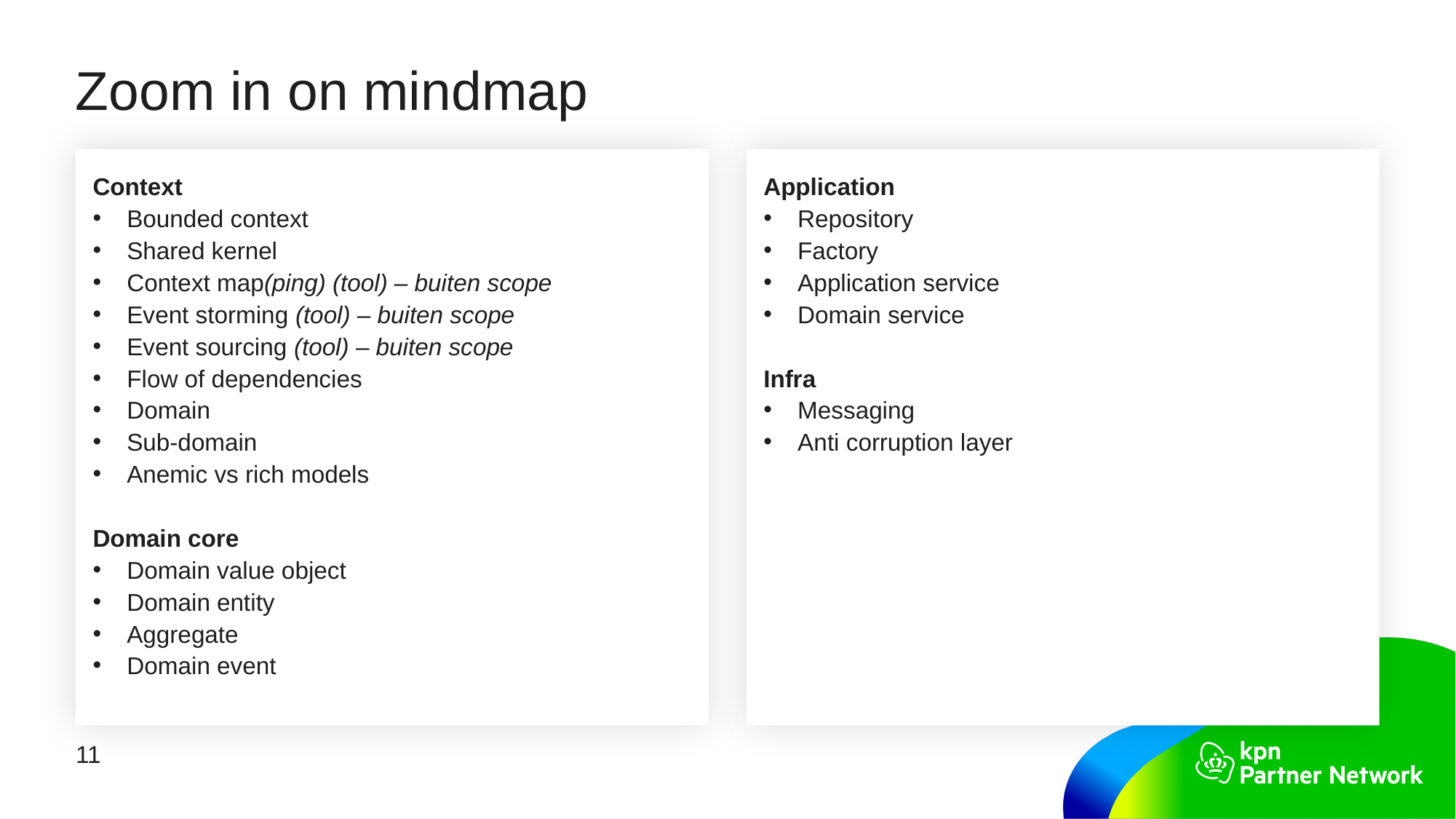

# Zoom in on mindmap
Context
Bounded context
Shared kernel
Context map(ping) (tool) – buiten scope
Event storming (tool) – buiten scope
Event sourcing (tool) – buiten scope
Flow of dependencies
Domain
Sub-domain
Anemic vs rich models

Domain core
Domain value object
Domain entity
Aggregate
Domain event
Application
Repository
Factory
Application service
Domain service

Infra
Messaging
Anti corruption layer
11
KPN presentatie titel